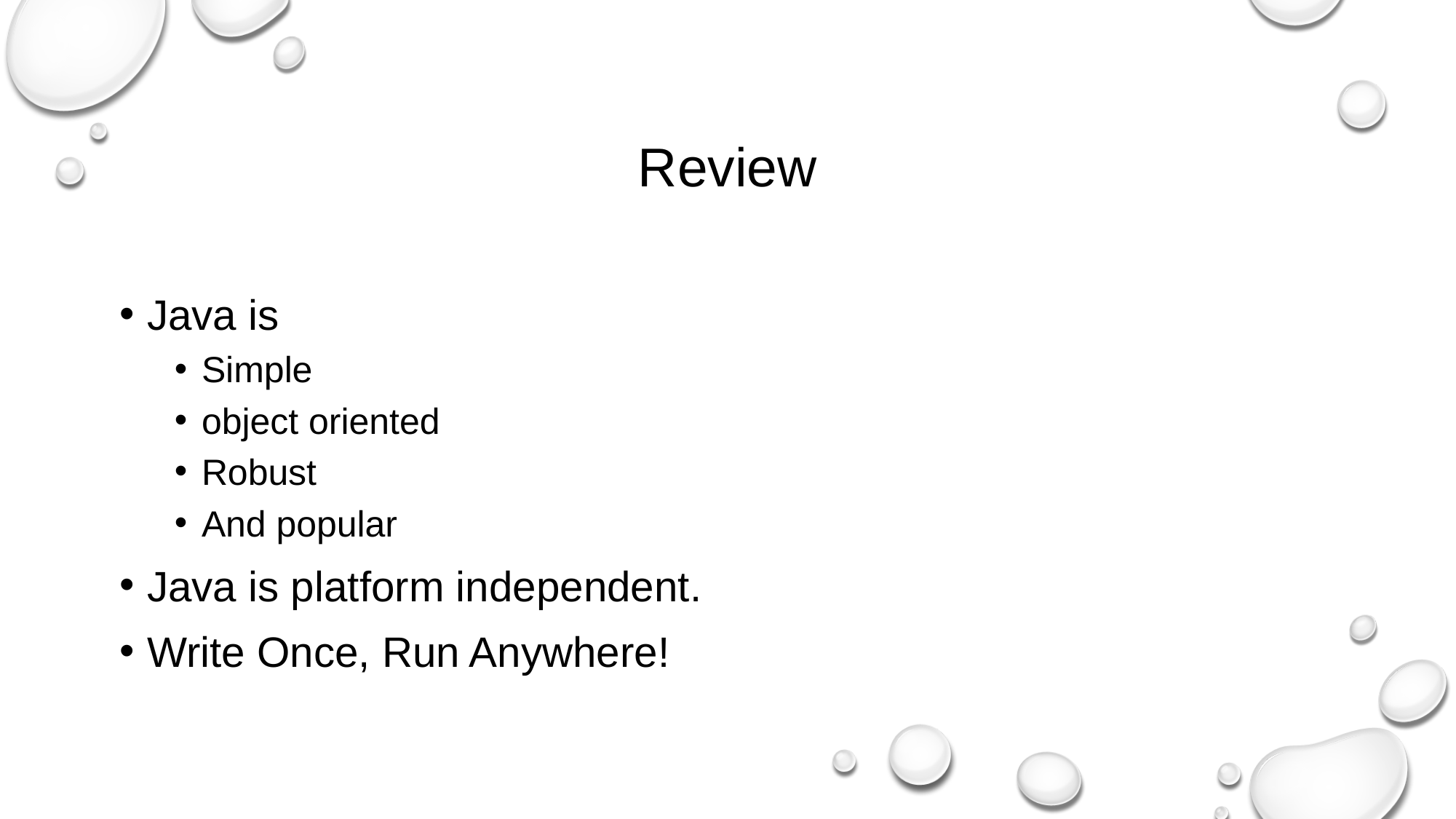

Review
Java is
Simple
object oriented
Robust
And popular
Java is platform independent.
Write Once, Run Anywhere!